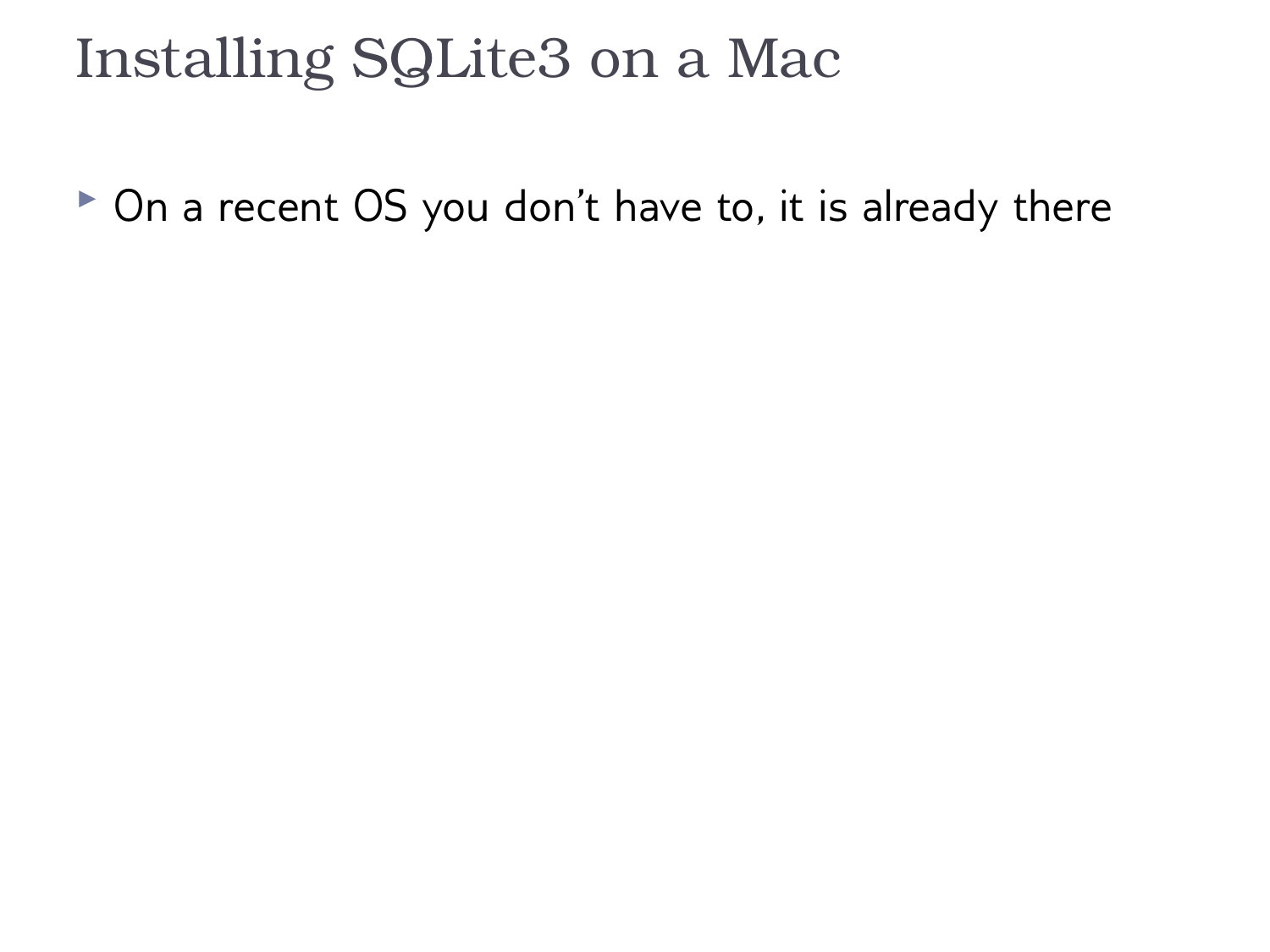

# Installing SQLite3 on a Mac
On a recent OS you don’t have to, it is already there